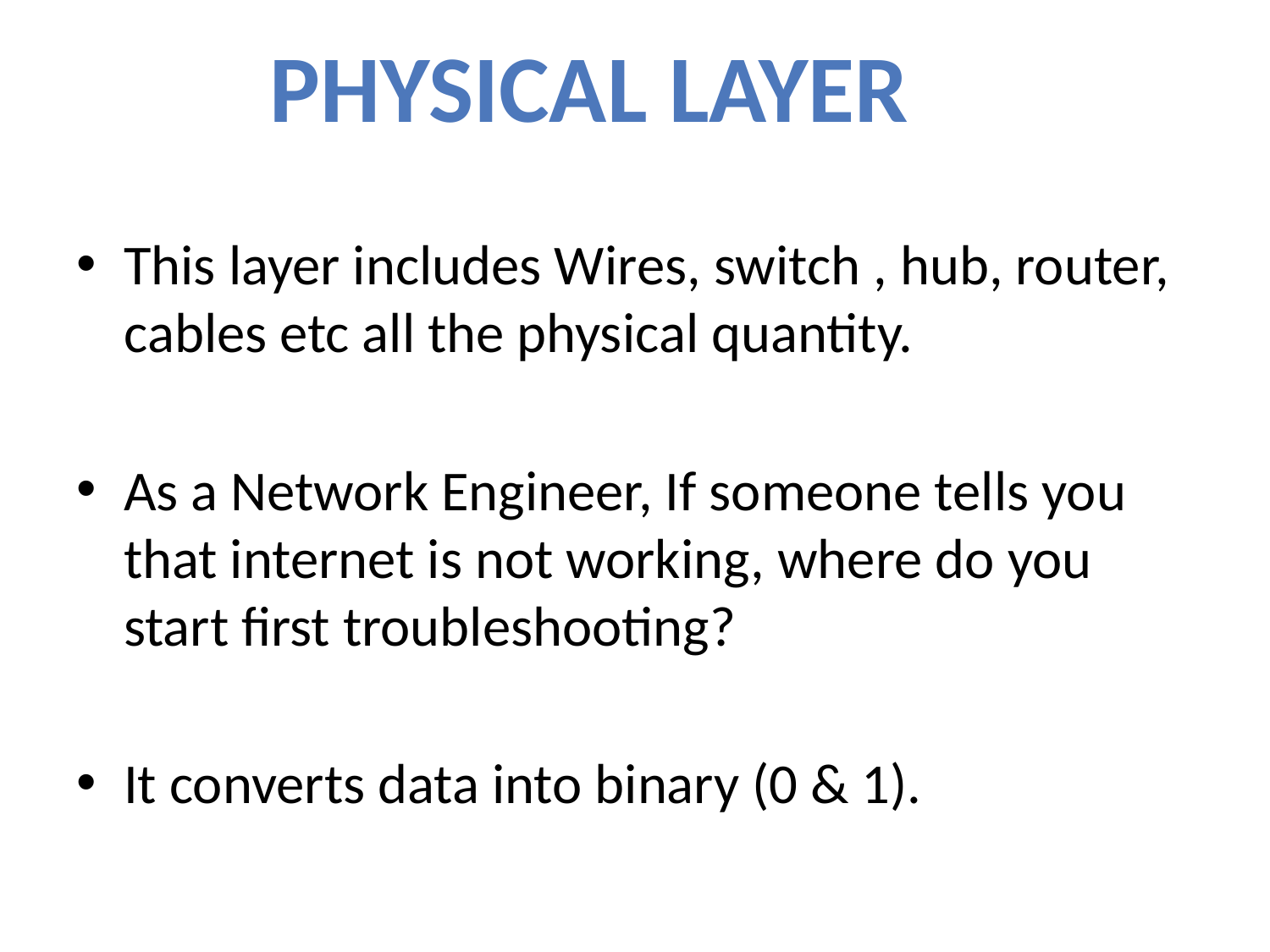

Physical Layer
This layer includes Wires, switch , hub, router, cables etc all the physical quantity.

As a Network Engineer, If someone tells you that internet is not working, where do you start first troubleshooting?

It converts data into binary (0 & 1).